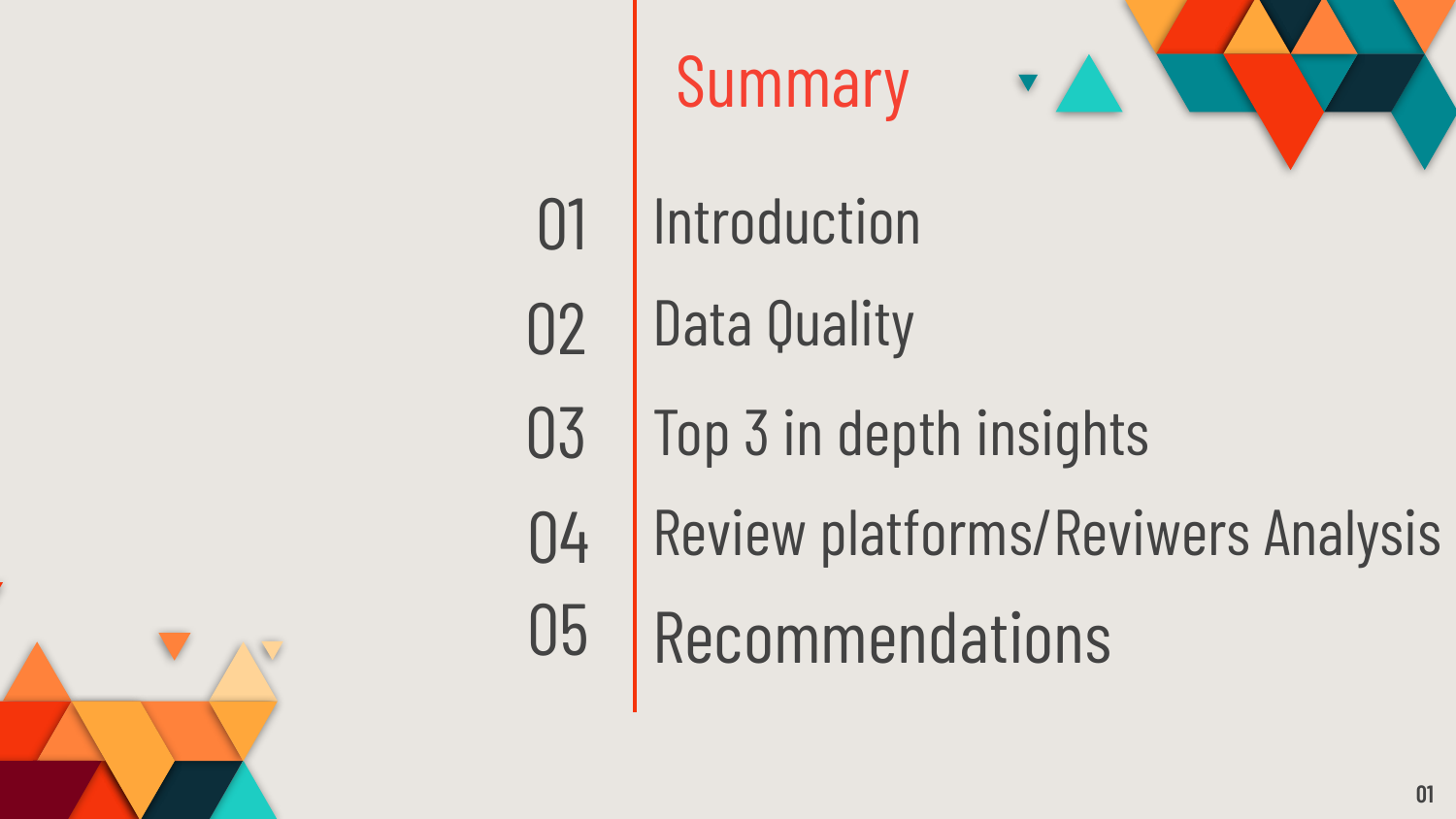

Summary
01
# Introduction
02
Data Quality
03
Top 3 in depth insights
04
Review platforms/Reviwers Analysis
05
Recommendations
01